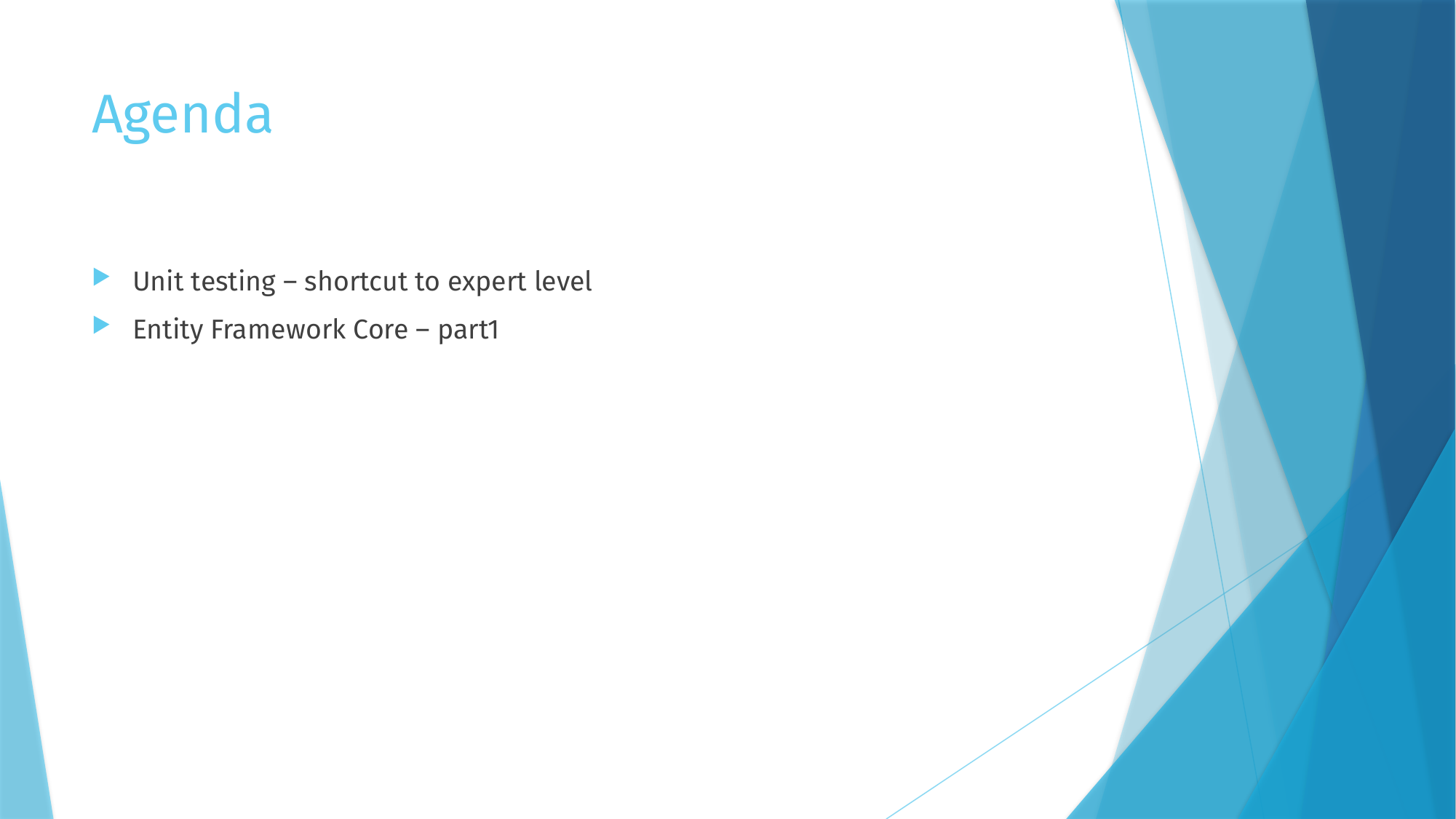

# Agenda
Unit testing – shortcut to expert level
Entity Framework Core – part1